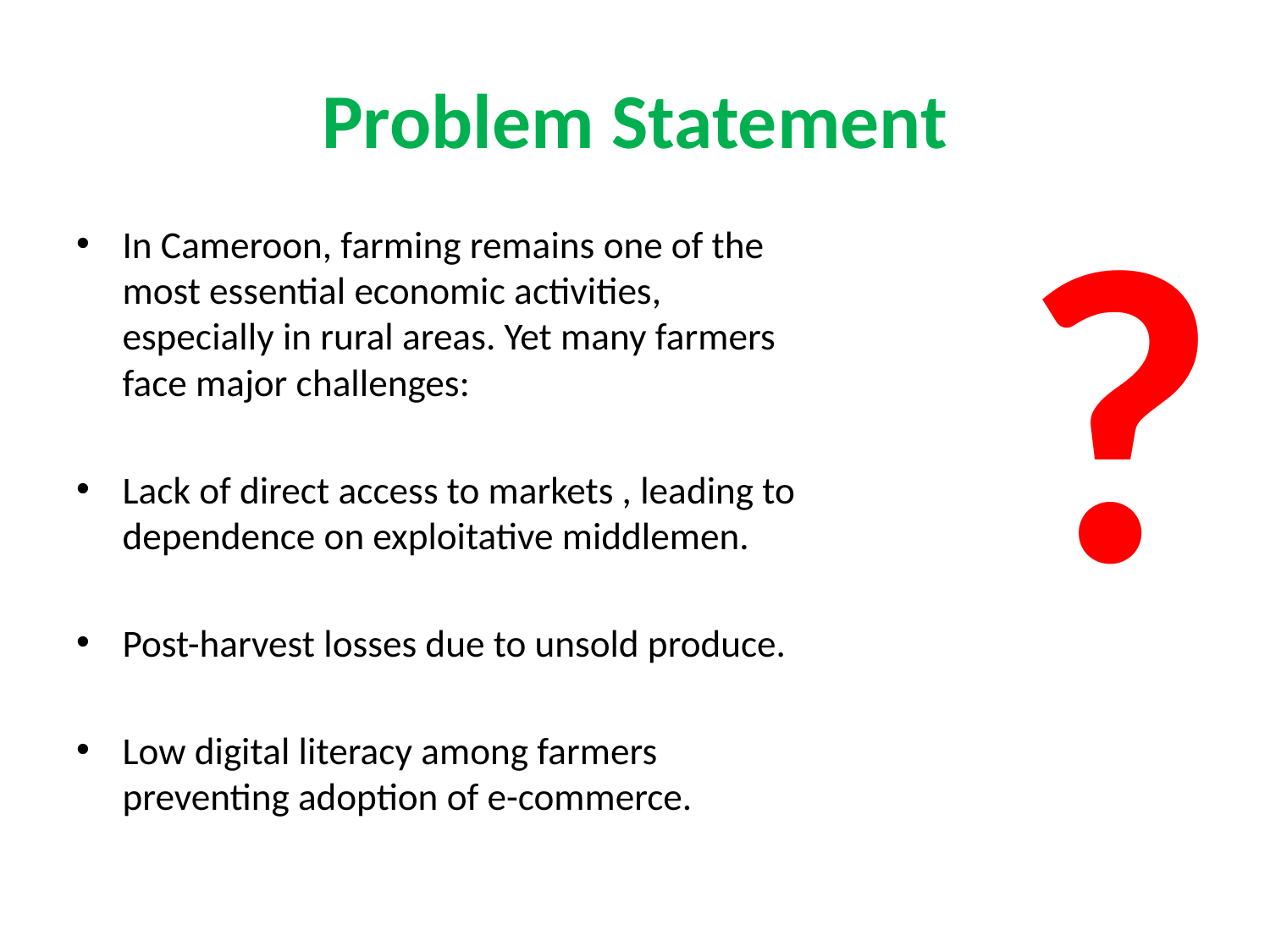

# Problem Statement
?
In Cameroon, farming remains one of the most essential economic activities, especially in rural areas. Yet many farmers face major challenges:

Lack of direct access to markets , leading to dependence on exploitative middlemen.

Post-harvest losses due to unsold produce.

Low digital literacy among farmers preventing adoption of e-commerce.